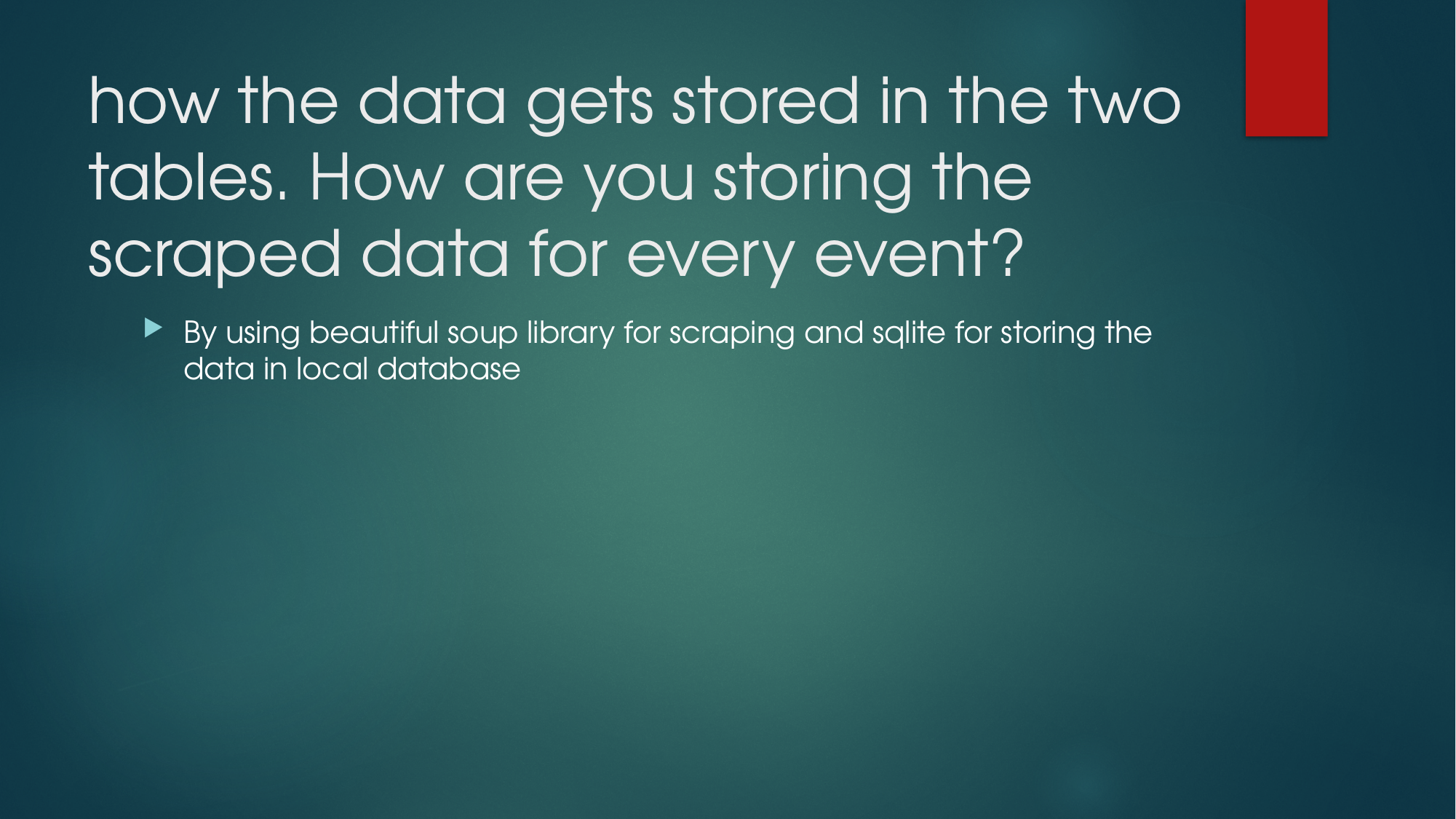

# how the data gets stored in the two tables. How are you storing the scraped data for every event?
By using beautiful soup library for scraping and sqlite for storing the data in local database